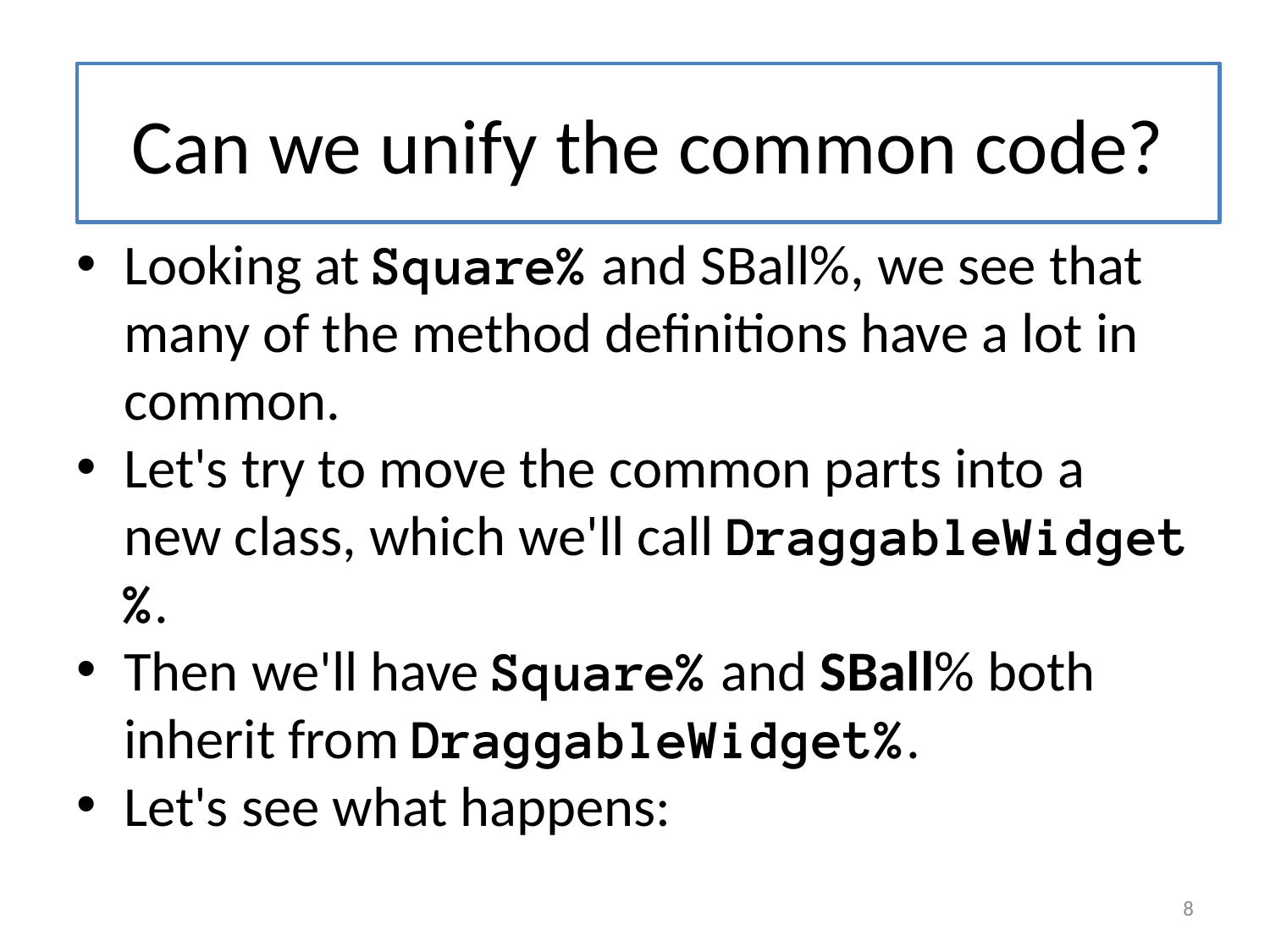

# Can we unify the common code?
Looking at Square% and SBall%, we see that many of the method definitions have a lot in common.
Let's try to move the common parts into a new class, which we'll call DraggableWidget%.
Then we'll have Square% and SBall% both inherit from DraggableWidget%.
Let's see what happens:

8